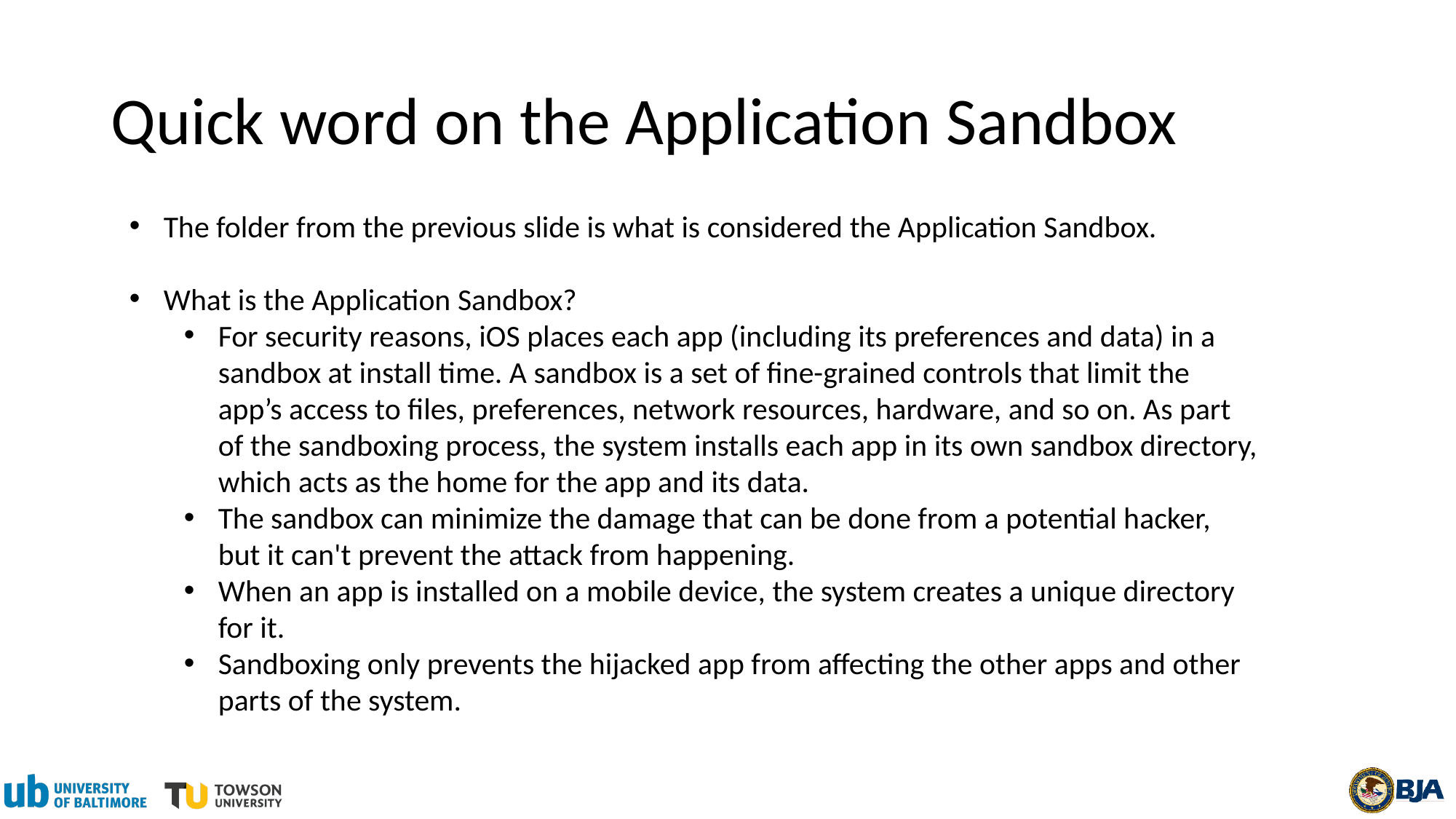

# Quick word on the Application Sandbox
The folder from the previous slide is what is considered the Application Sandbox.

What is the Application Sandbox?
For security reasons, iOS places each app (including its preferences and data) in a sandbox at install time. A sandbox is a set of fine-grained controls that limit the app’s access to files, preferences, network resources, hardware, and so on. As part of the sandboxing process, the system installs each app in its own sandbox directory, which acts as the home for the app and its data.
The sandbox can minimize the damage that can be done from a potential hacker, but it can't prevent the attack from happening.
When an app is installed on a mobile device, the system creates a unique directory for it.
Sandboxing only prevents the hijacked app from affecting the other apps and other parts of the system.